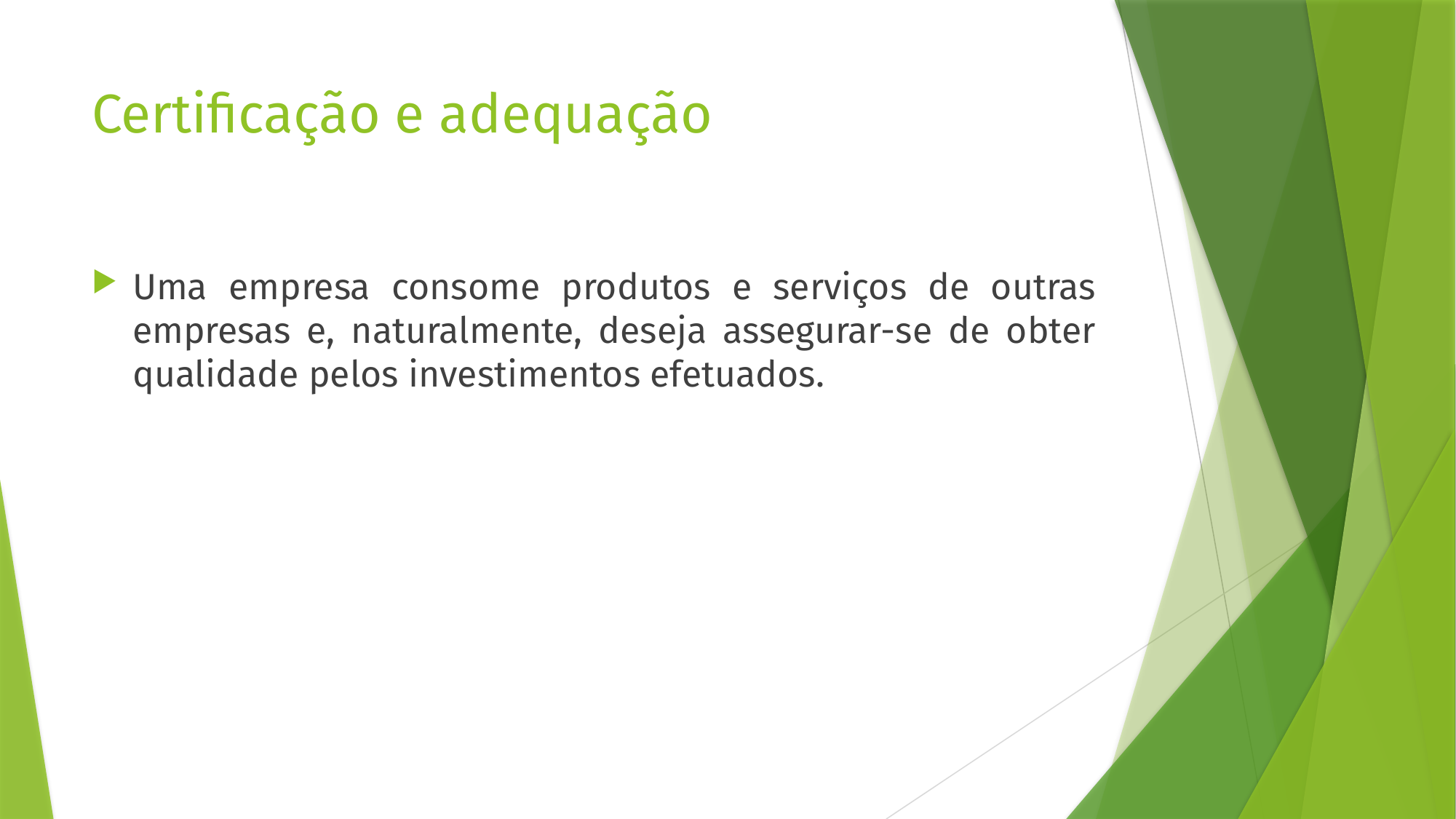

# Certificação e adequação
Uma empresa consome produtos e serviços de outras empresas e, naturalmente, deseja assegurar-se de obter qualidade pelos investimentos efetuados.